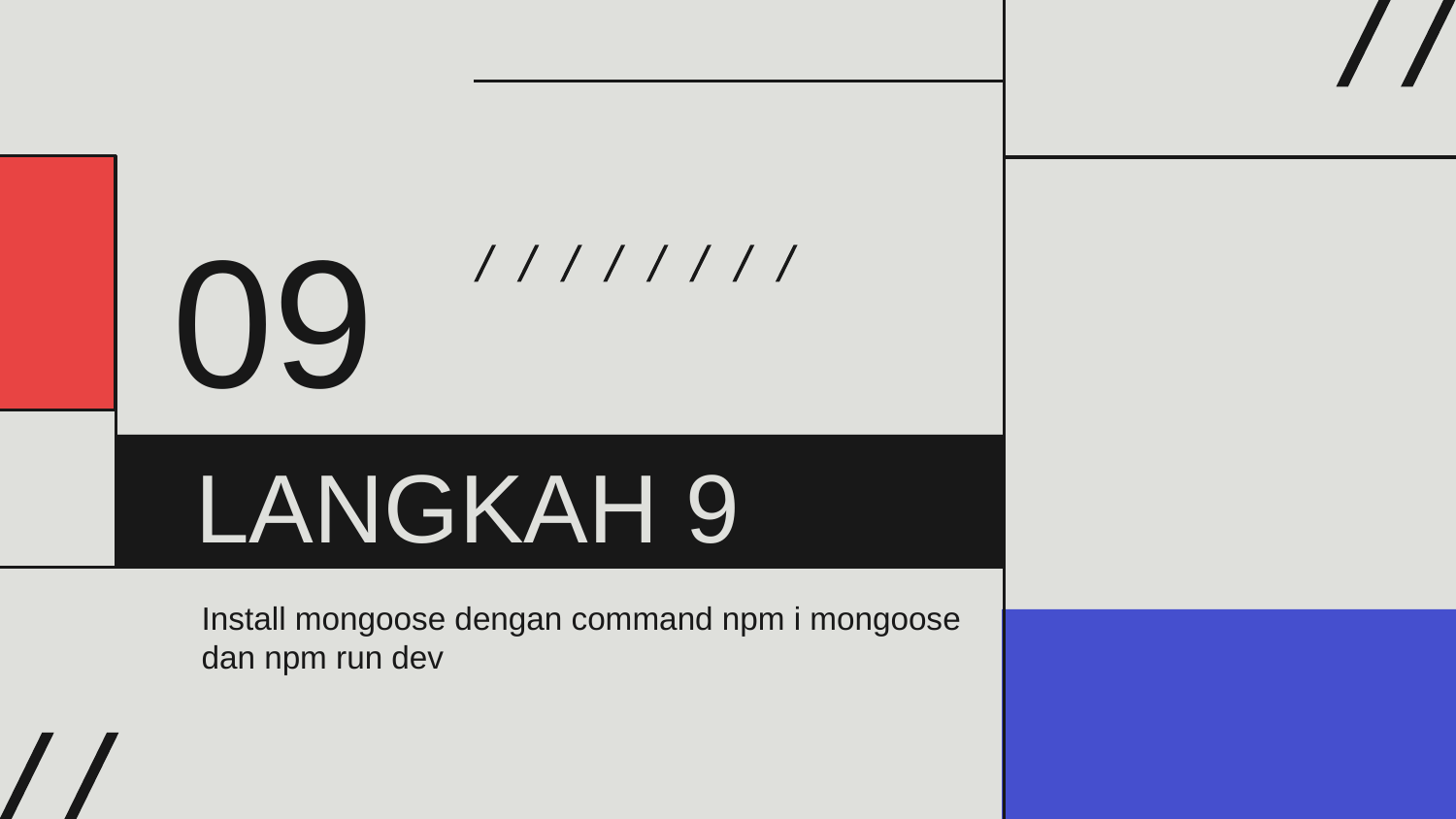

09

# LANGKAH 9
Install mongoose dengan command npm i mongoose dan npm run dev